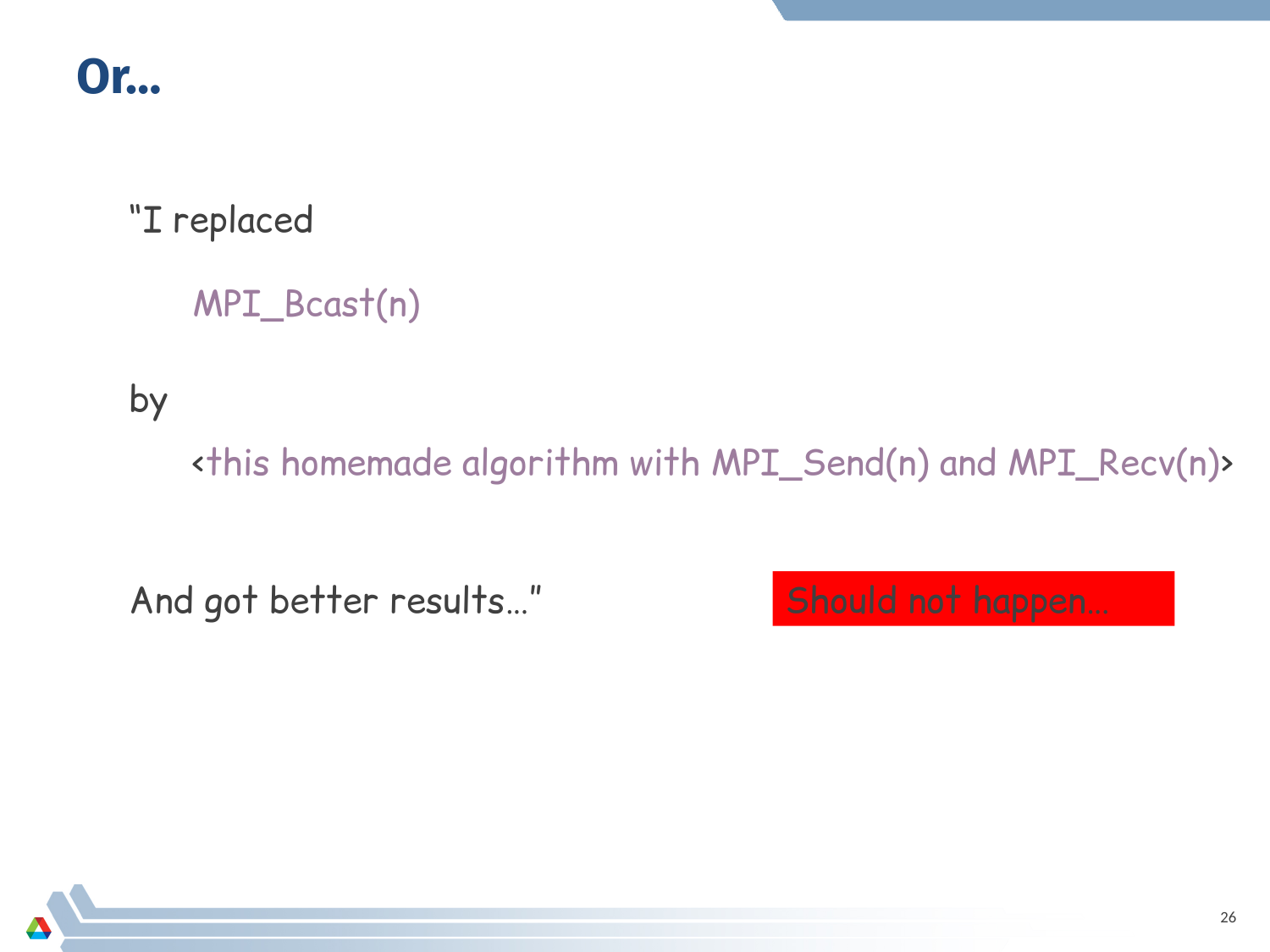

# Or…
“I replaced
MPI_Bcast(n)
by
<this homemade algorithm with MPI_Send(n) and MPI_Recv(n)>
And got better results…”
Should not happen…
26